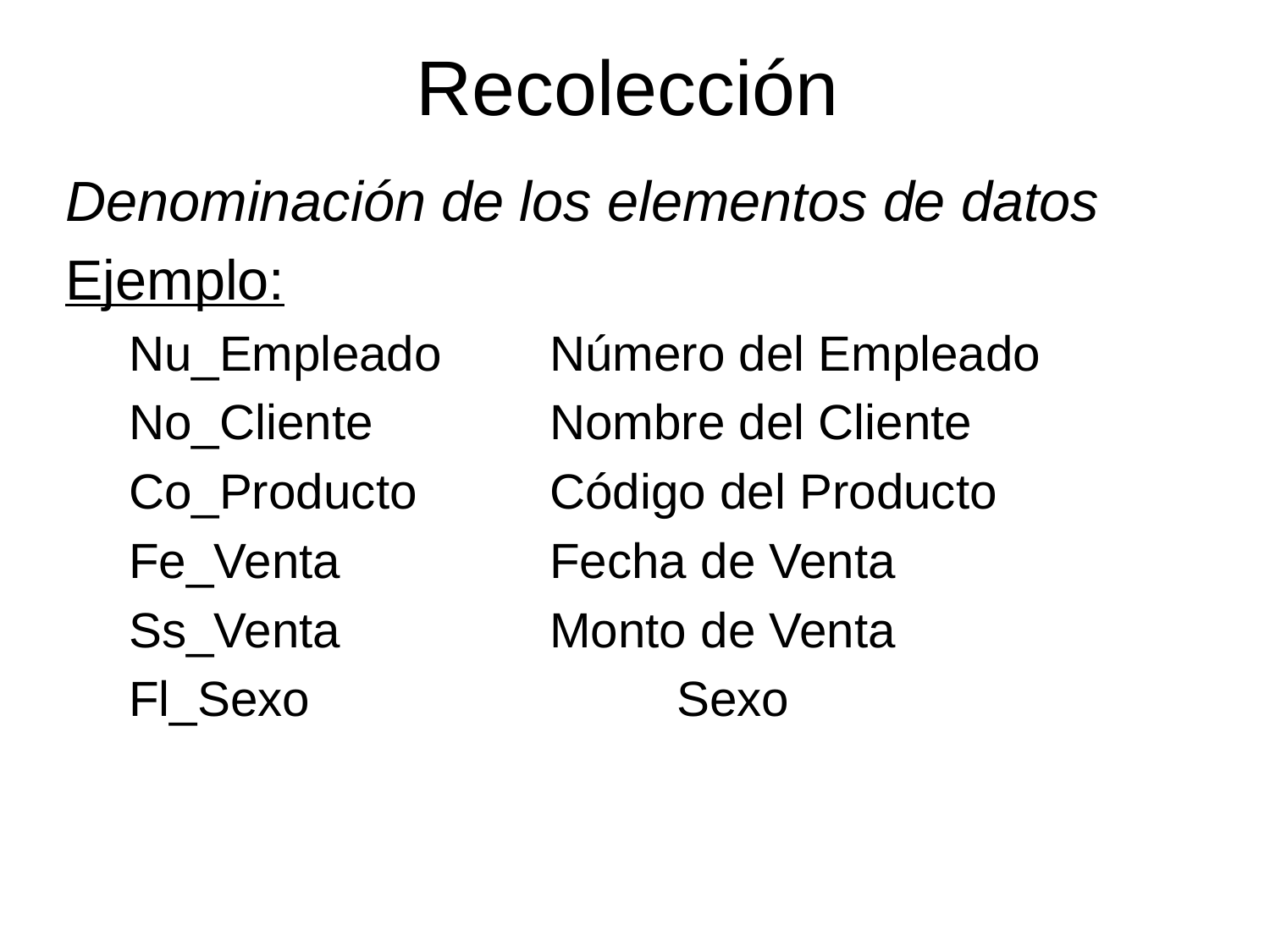

# Recolección
Denominación de los elementos de datos
Ejemplo:
Nu_Empleado 	Número del Empleado
No_Cliente 		Nombre del Cliente
Co_Producto		Código del Producto
Fe_Venta		Fecha de Venta
Ss_Venta		Monto de Venta
Fl_Sexo			Sexo